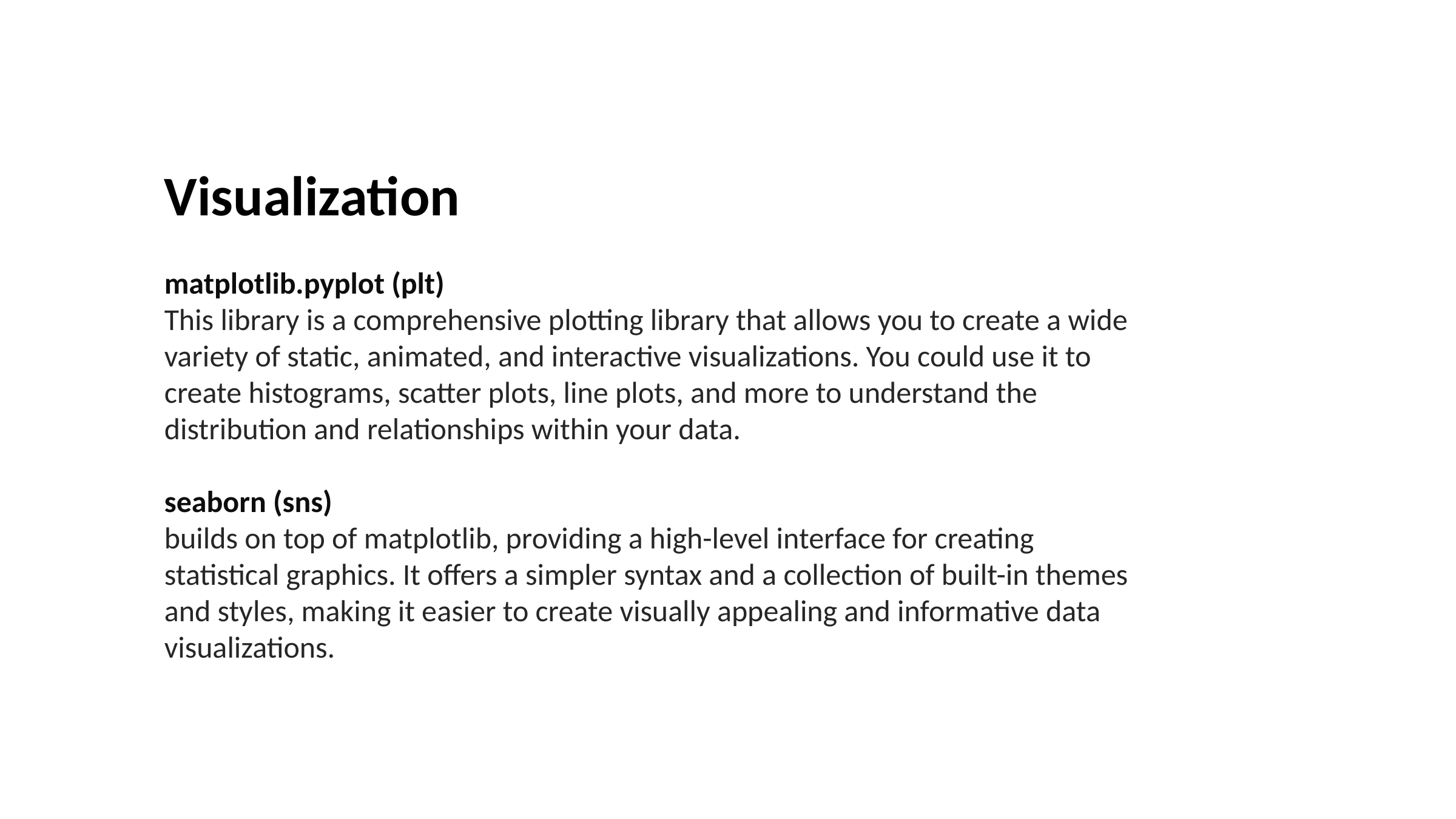

Visualization

matplotlib.pyplot (plt)
This library is a comprehensive plotting library that allows you to create a wide variety of static, animated, and interactive visualizations. You could use it to create histograms, scatter plots, line plots, and more to understand the distribution and relationships within your data.

seaborn (sns)
builds on top of matplotlib, providing a high-level interface for creating statistical graphics. It offers a simpler syntax and a collection of built-in themes and styles, making it easier to create visually appealing and informative data visualizations.